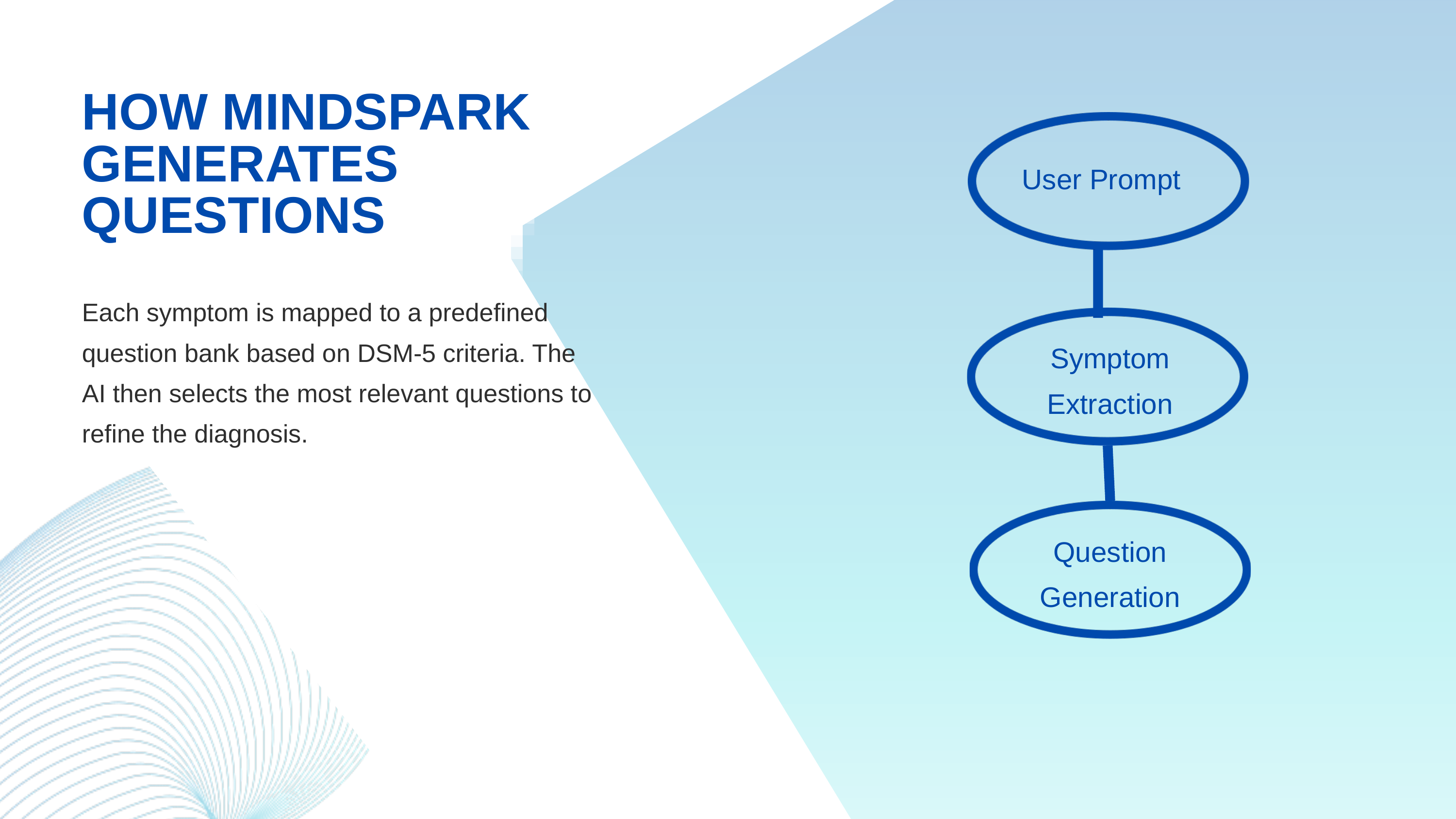

HOW MINDSPARK GENERATES QUESTIONS

User Prompt

Each symptom is mapped to a predefined question bank based on DSM-5 criteria. The AI then selects the most relevant questions to refine the diagnosis.

Symptom Extraction

Question Generation